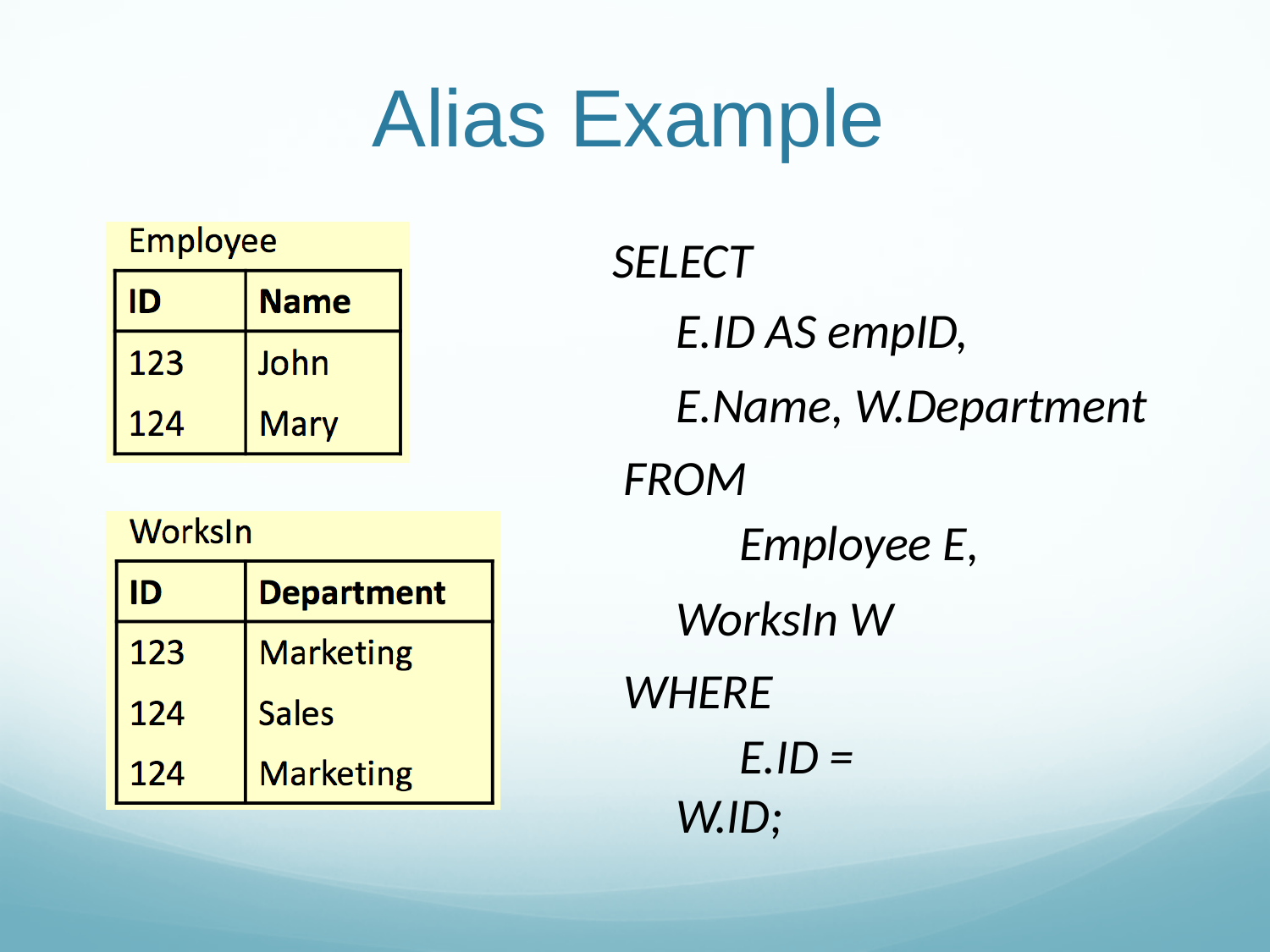

# Alias Example
SELECT
E.ID AS empID,
E.Name, W.Department  FROM
Employee E,
WorksIn W  WHERE
E.ID = W.ID;